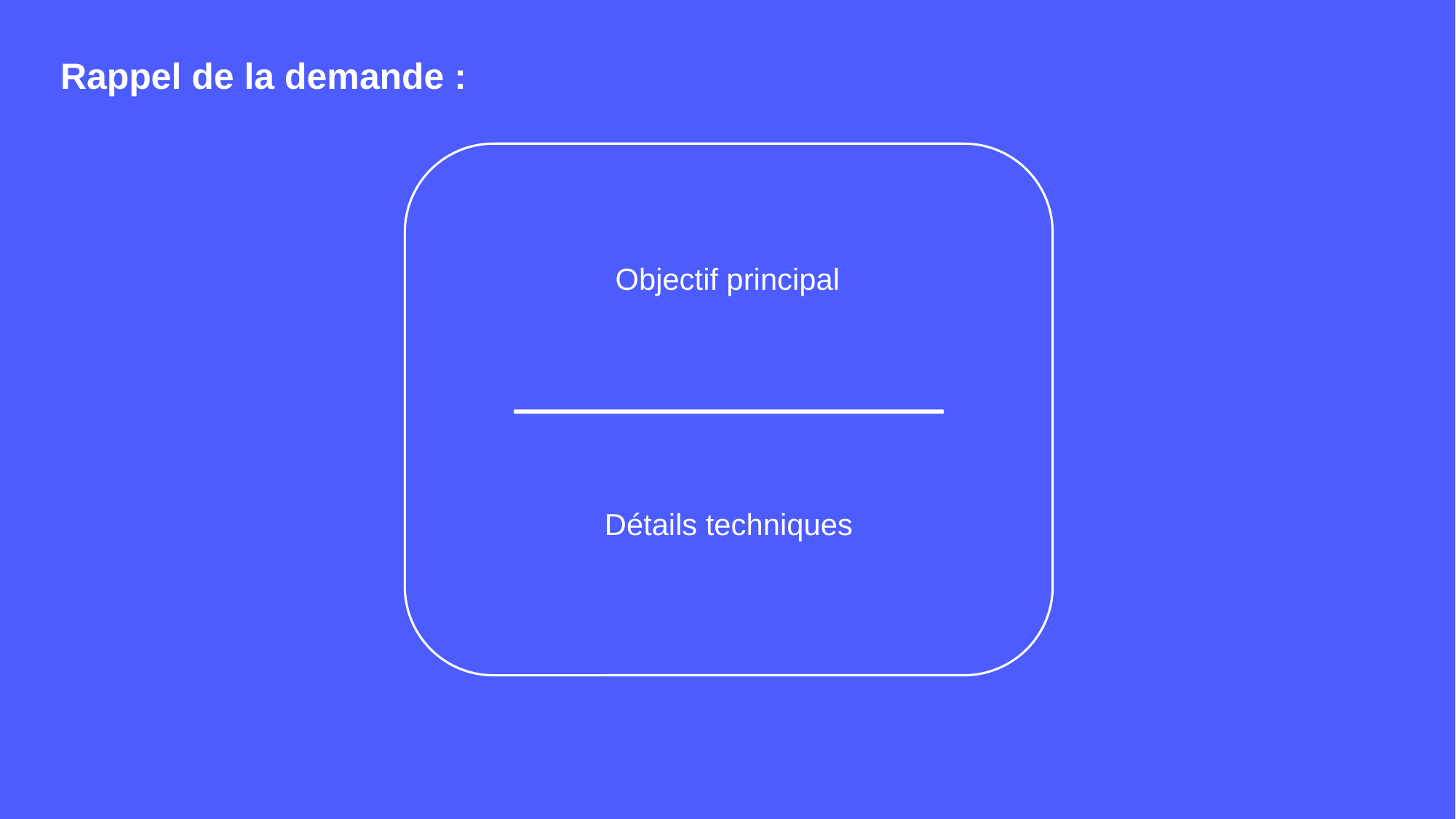

Rappel de la demande :

Objectif principal

Détails techniques